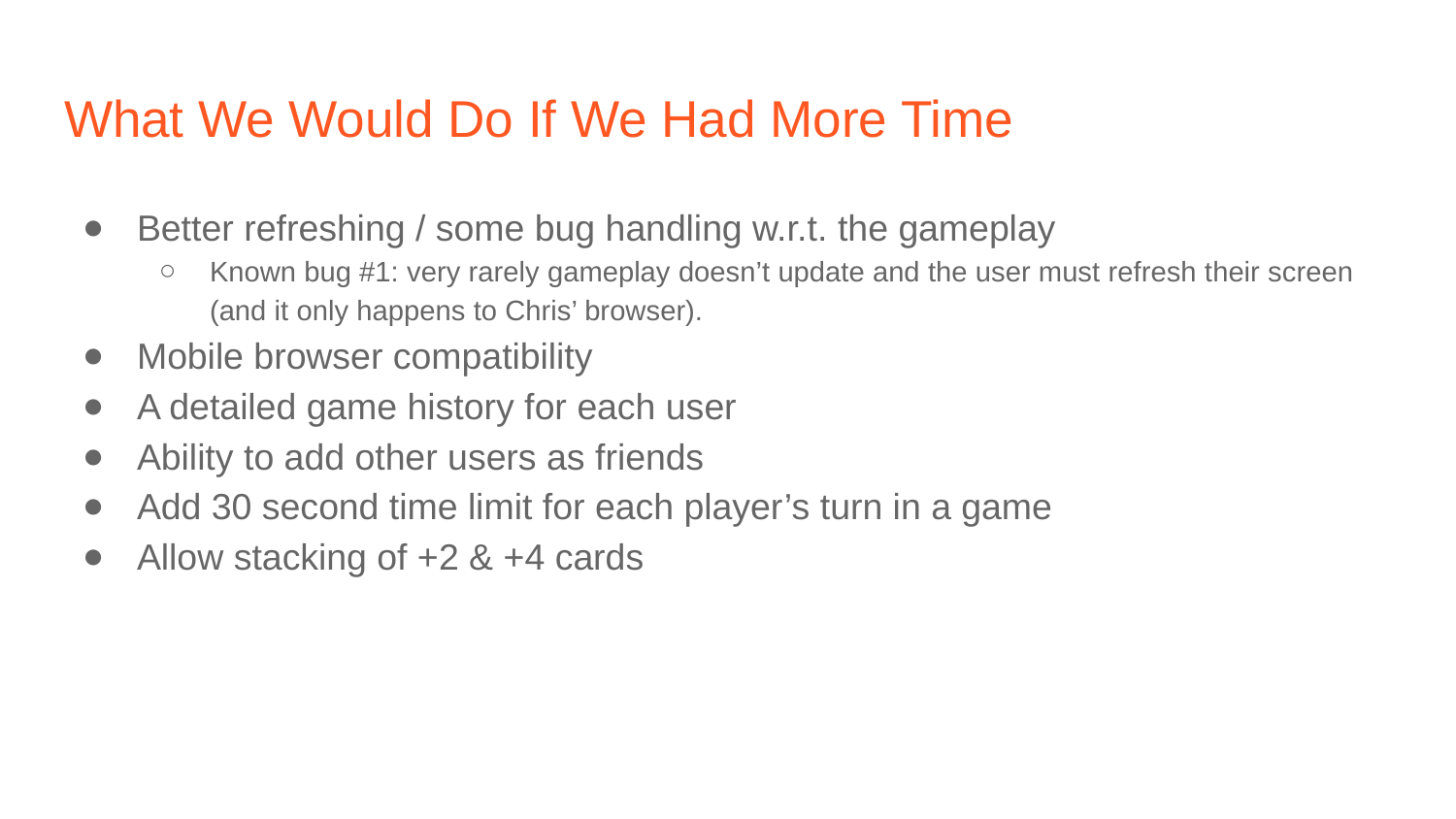

# What We Would Do If We Had More Time
Better refreshing / some bug handling w.r.t. the gameplay
Known bug #1: very rarely gameplay doesn’t update and the user must refresh their screen (and it only happens to Chris’ browser).
Mobile browser compatibility
A detailed game history for each user
Ability to add other users as friends
Add 30 second time limit for each player’s turn in a game
Allow stacking of +2 & +4 cards